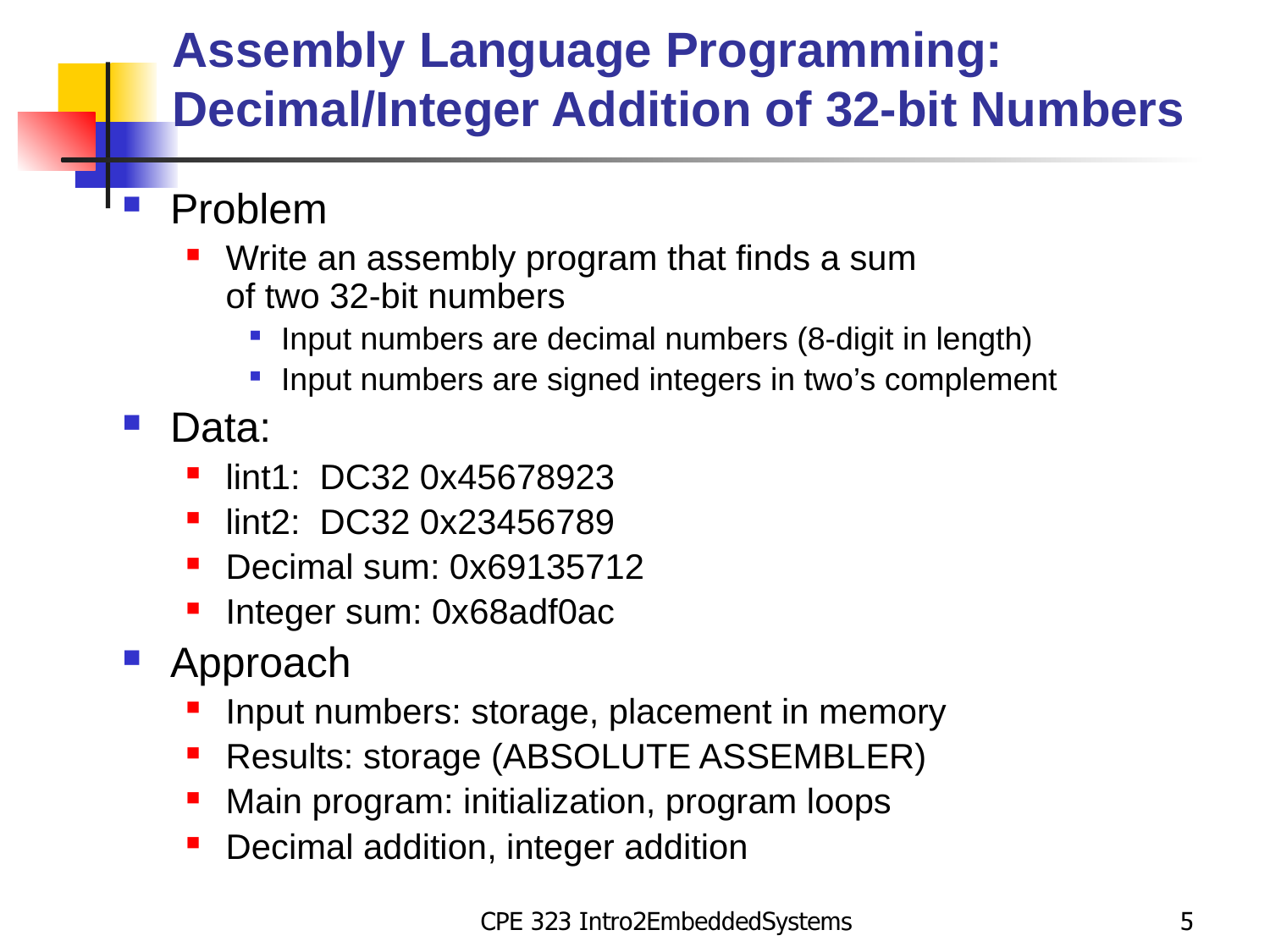

# Assembly Language Programming: Decimal/Integer Addition of 32-bit Numbers
Problem
Write an assembly program that finds a sum
of two 32-bit numbers
Input numbers are decimal numbers (8-digit in length)
Input numbers are signed integers in two’s complement
Data:
lint1:  DC32 0x45678923
lint2:  DC32 0x23456789
Decimal sum: 0x69135712
Integer sum: 0x68adf0ac
Approach
Input numbers: storage, placement in memory
Results: storage (ABSOLUTE ASSEMBLER)
Main program: initialization, program loops
Decimal addition, integer addition
CPE 323 Intro2EmbeddedSystems
5